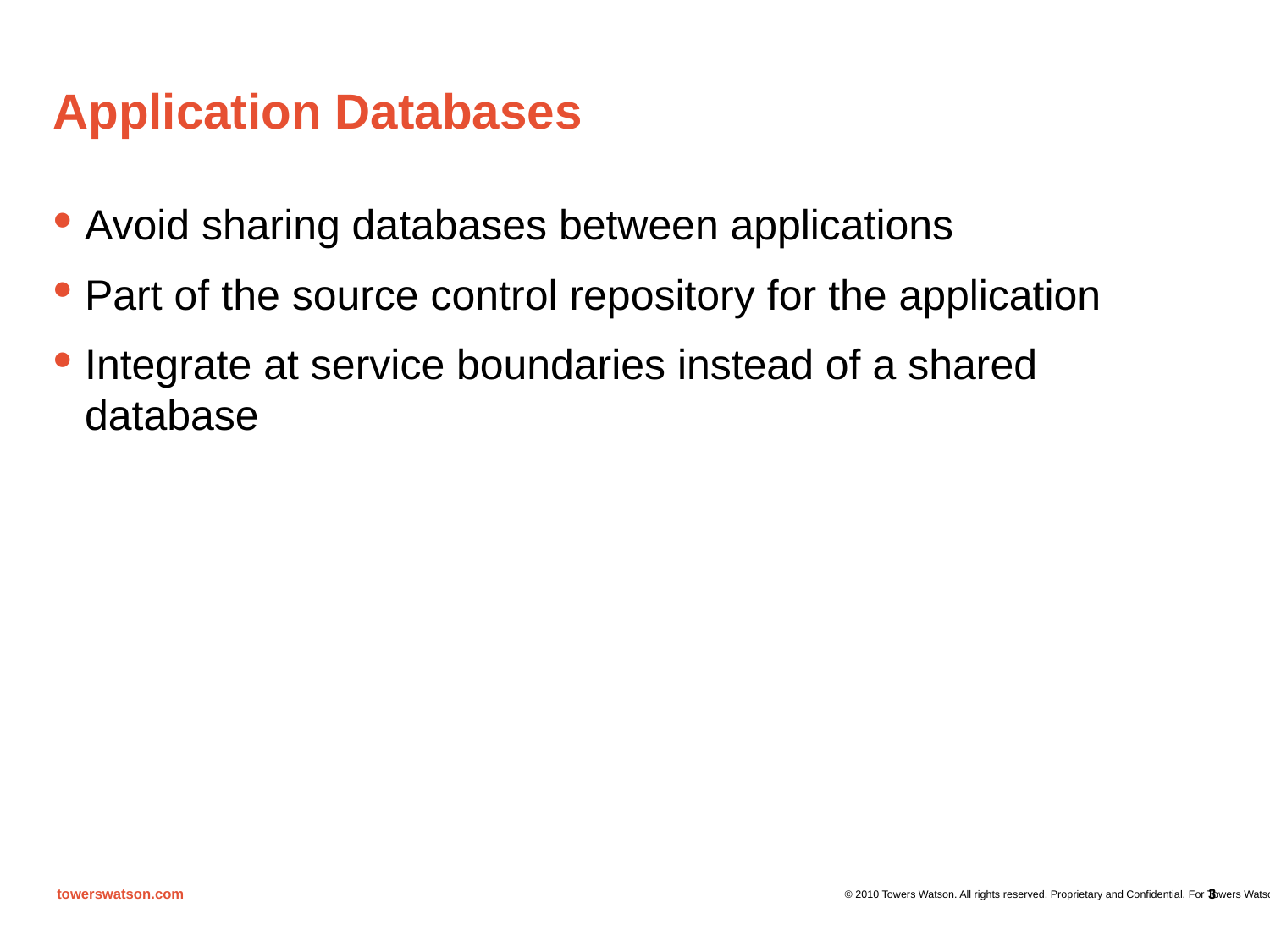

# Application Databases
Avoid sharing databases between applications
Part of the source control repository for the application
Integrate at service boundaries instead of a shared database
3